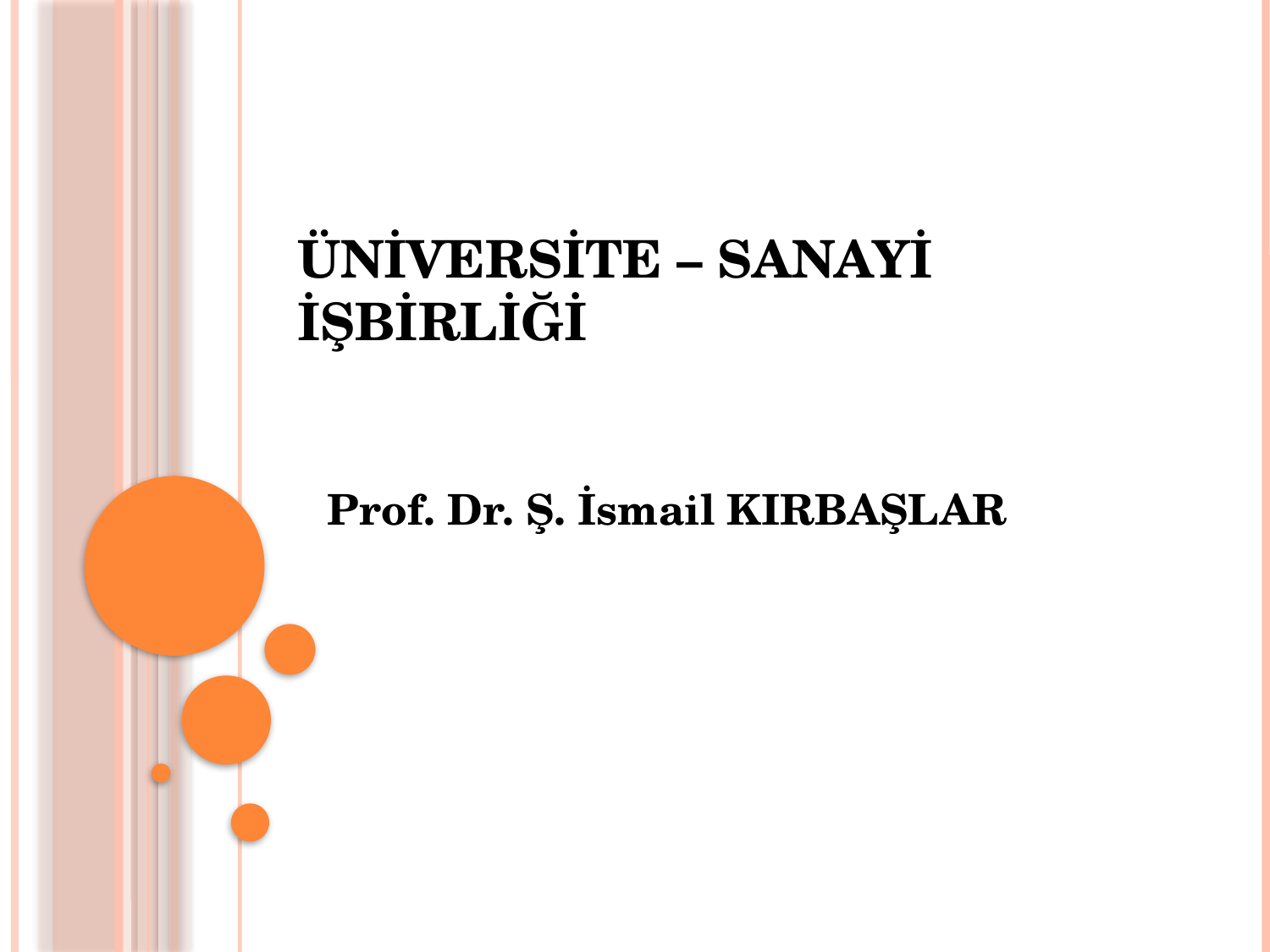

# ÜNİVERSİTE – SANAYİ İŞBİRLİĞİ
Prof. Dr. Ş. İsmail KIRBAŞLAR